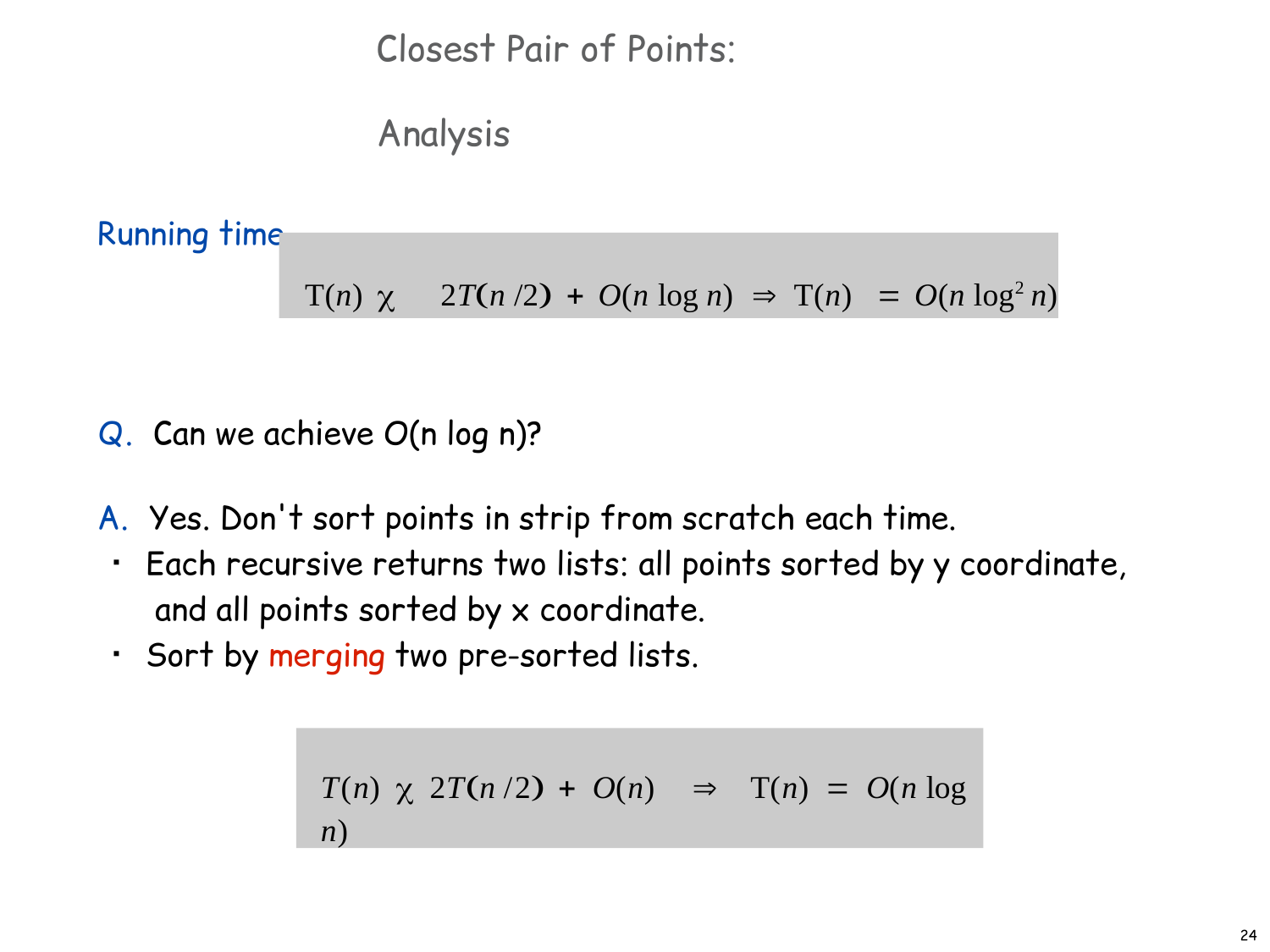

Closest Pair of Points:	Analysis

Running time.
T(n) χ	2T(n /2) + O(n log n)	⇒ T(n)	=	O(n log2 n)
Q.	Can we achieve O(n log n)?

A.	Yes. Don't sort points in strip from scratch each time.
Each recursive returns two lists: all points sorted by y coordinate,  and all points sorted by x coordinate.
Sort by merging two pre-sorted lists.
T(n)  χ  2T(n /2) +  O(n)	⇒	T(n)  =  O(n log n)
24